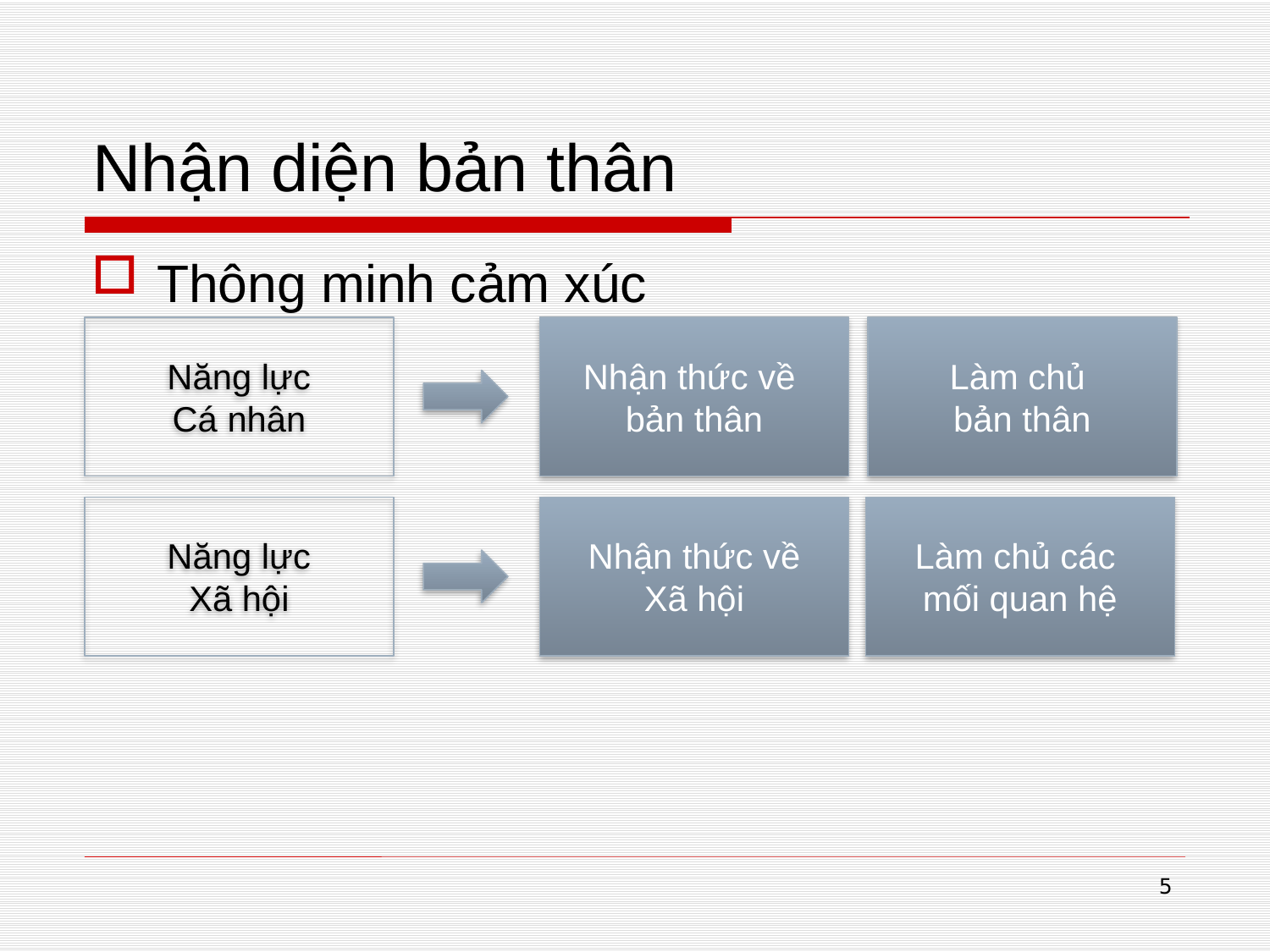

# Nhận diện bản thân
Thông minh cảm xúc
Năng lực
Cá nhân
Nhận thức về
bản thân
Làm chủ
bản thân

Năng lực
Xã hội
Nhận thức về
Xã hội
Làm chủ các
mối quan hệ

5